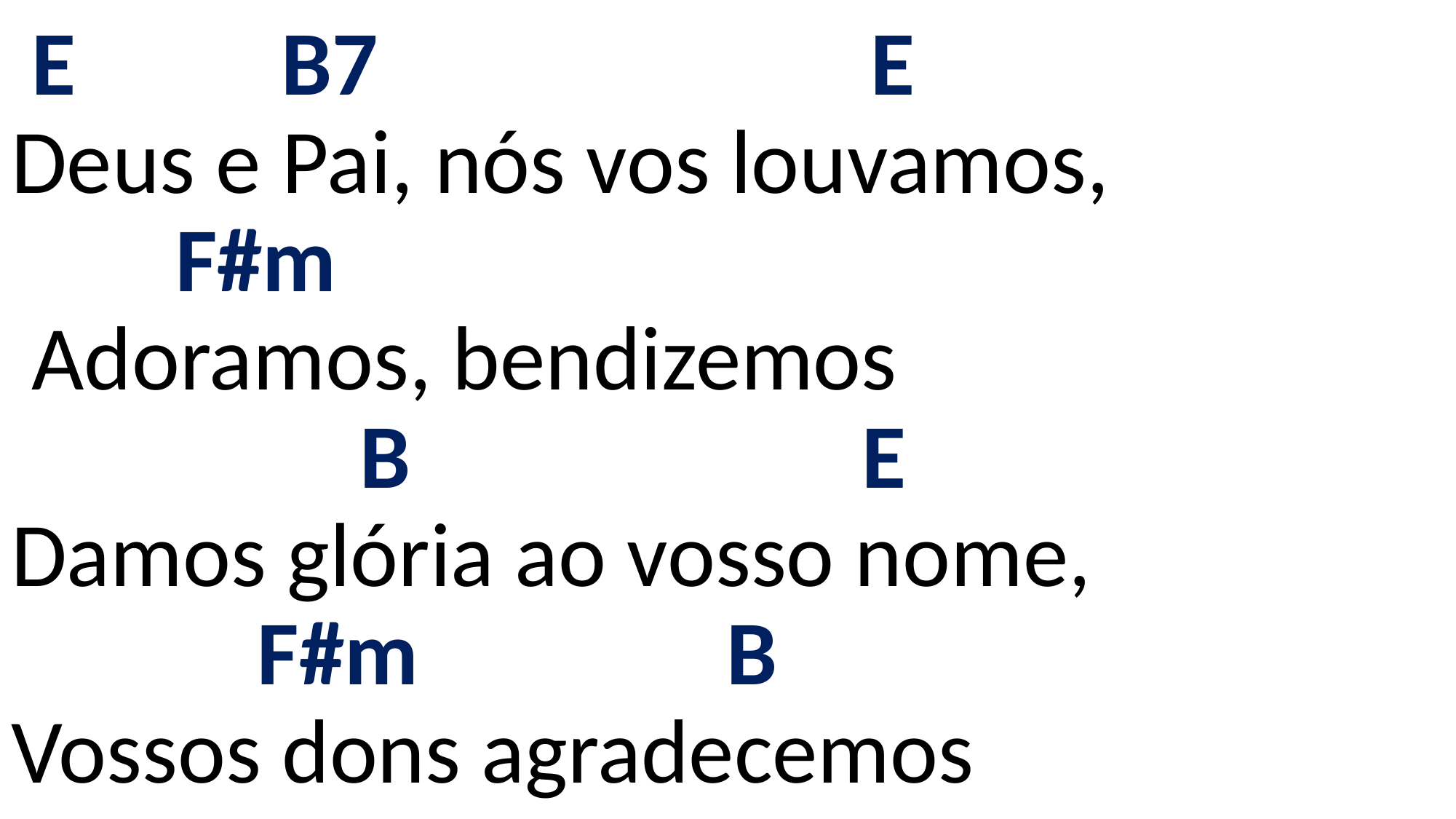

# E          B7                        E Deus e Pai, nós vos louvamos, F#m Adoramos, bendizemos B                      E Damos glória ao vosso nome, F#m               B Vossos dons agradecemos